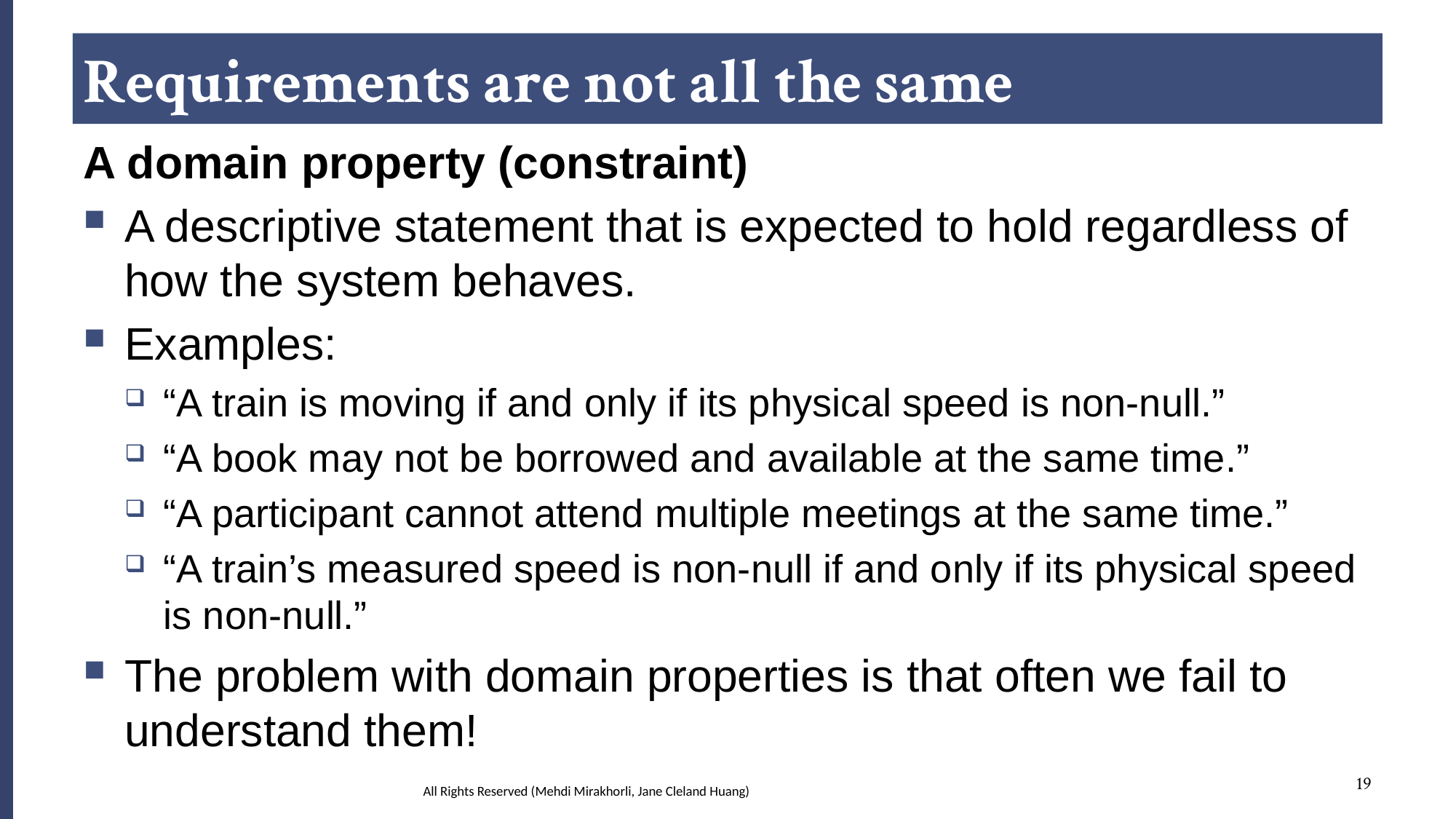

# Requirements are not all the same
A domain property (constraint)
A descriptive statement that is expected to hold regardless of how the system behaves.
Examples:
“A train is moving if and only if its physical speed is non-null.”
“A book may not be borrowed and available at the same time.”
“A participant cannot attend multiple meetings at the same time.”
“A train’s measured speed is non-null if and only if its physical speed is non-null.”
The problem with domain properties is that often we fail to understand them!
19
All Rights Reserved (Mehdi Mirakhorli, Jane Cleland Huang)